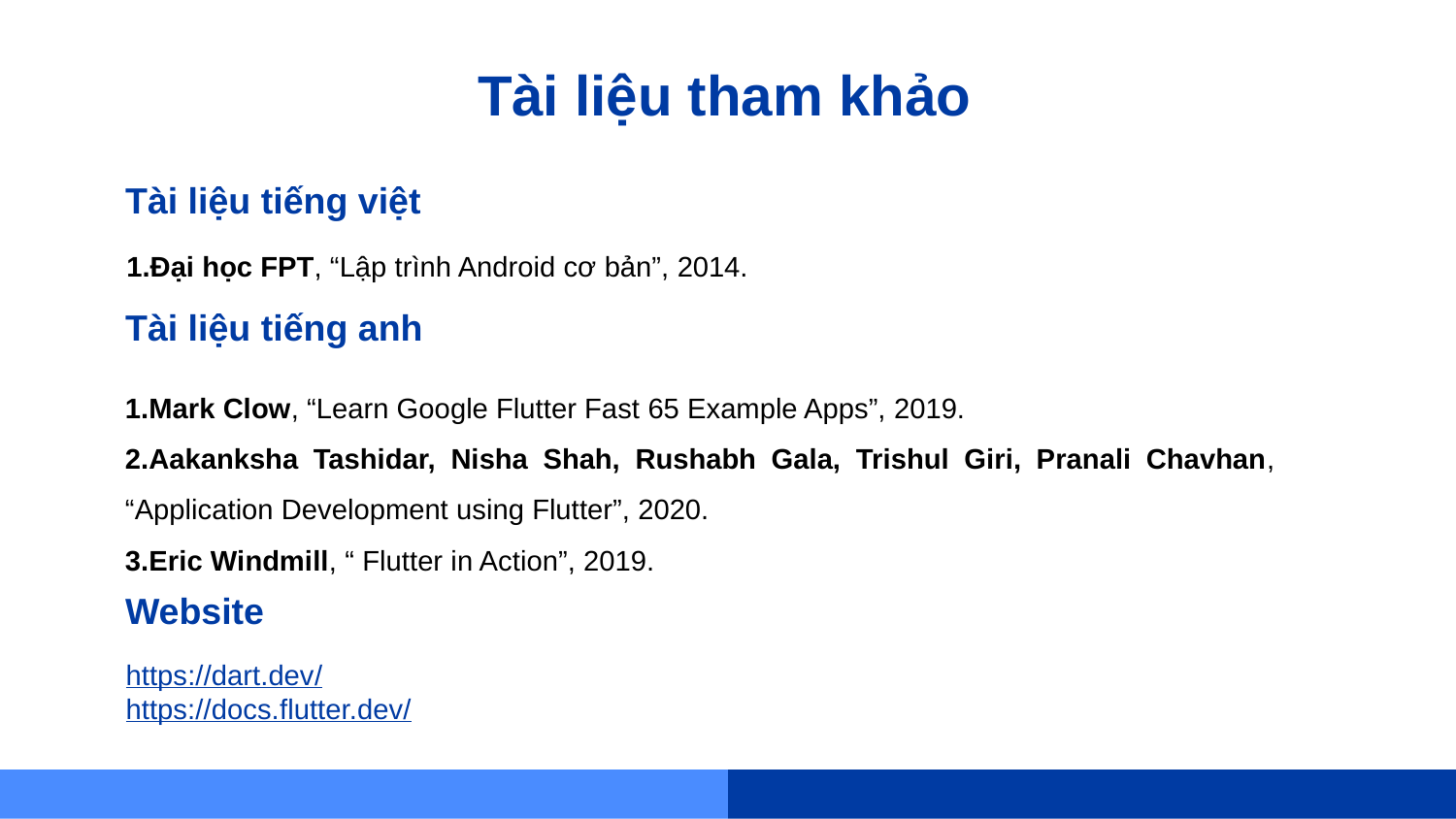

# Tài liệu tham khảo
Tài liệu tiếng việt
1.Đại học FPT, “Lập trình Android cơ bản”, 2014.
Tài liệu tiếng anh
1.Mark Clow, “Learn Google Flutter Fast 65 Example Apps”, 2019.
2.Aakanksha Tashidar, Nisha Shah, Rushabh Gala, Trishul Giri, Pranali Chavhan, “Application Development using Flutter”, 2020.
3.Eric Windmill, “ Flutter in Action”, 2019.

Website
https://dart.dev/
https://docs.flutter.dev/